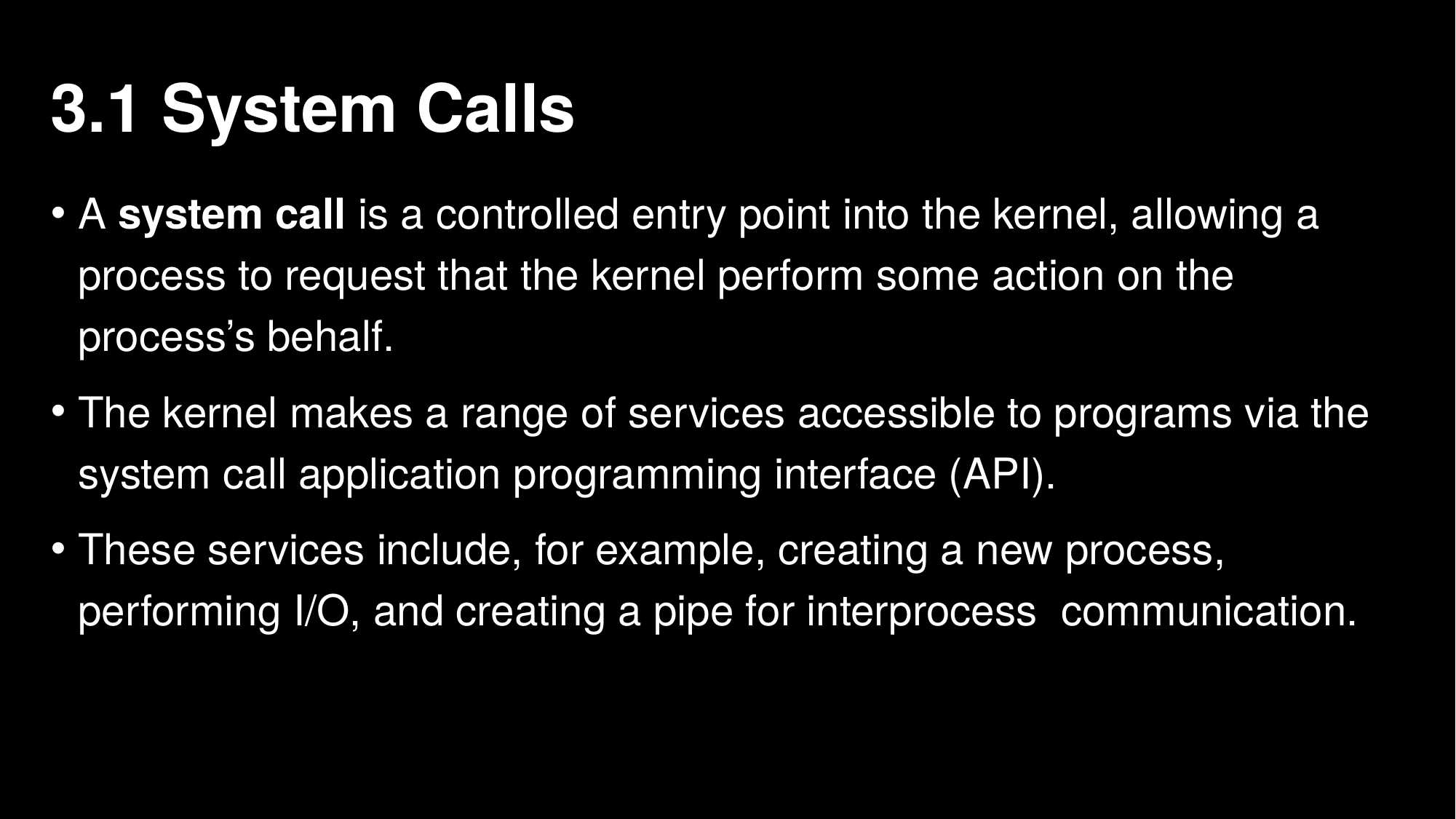

# 3.1 System Calls
A system call is a controlled entry point into the kernel, allowing a process to request that the kernel perform some action on the process’s behalf.
The kernel makes a range of services accessible to programs via the system call application programming interface (API).
These services include, for example, creating a new process, performing I/O, and creating a pipe for interprocess  communication.